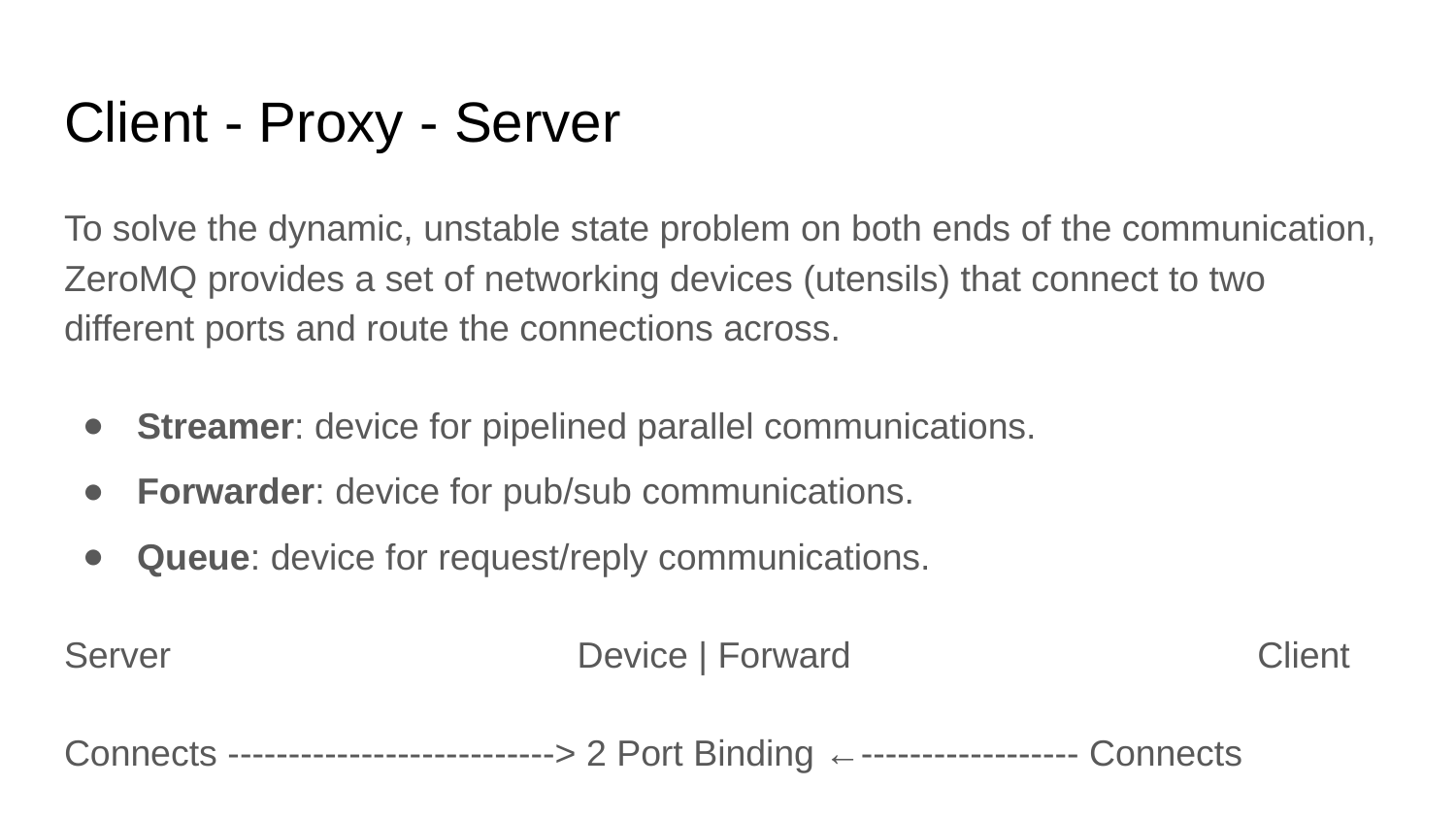

# Client - Proxy - Server
To solve the dynamic, unstable state problem on both ends of the communication, ZeroMQ provides a set of networking devices (utensils) that connect to two different ports and route the connections across.
Streamer: device for pipelined parallel communications.
Forwarder: device for pub/sub communications.
Queue: device for request/reply communications.
Server                                        Device | Forward                                        Client
Connects ---------------------------> 2 Port Binding ←------------------ Connects